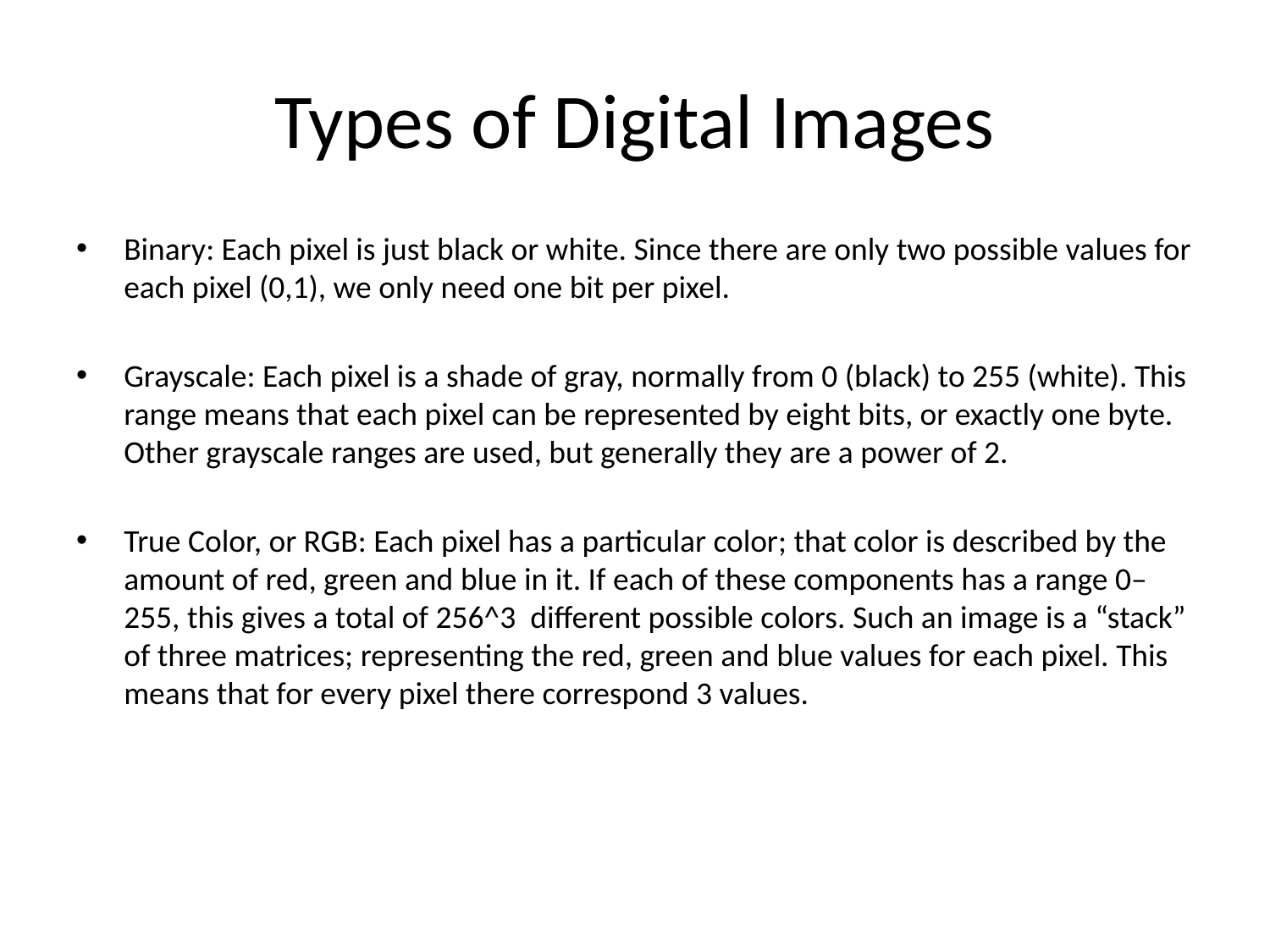

# Types of Digital Images
Binary: Each pixel is just black or white. Since there are only two possible values for each pixel (0,1), we only need one bit per pixel.

Grayscale: Each pixel is a shade of gray, normally from 0 (black) to 255 (white). This range means that each pixel can be represented by eight bits, or exactly one byte. Other grayscale ranges are used, but generally they are a power of 2.

True Color, or RGB: Each pixel has a particular color; that color is described by the amount of red, green and blue in it. If each of these components has a range 0–255, this gives a total of 256^3  different possible colors. Such an image is a “stack” of three matrices; representing the red, green and blue values for each pixel. This means that for every pixel there correspond 3 values.